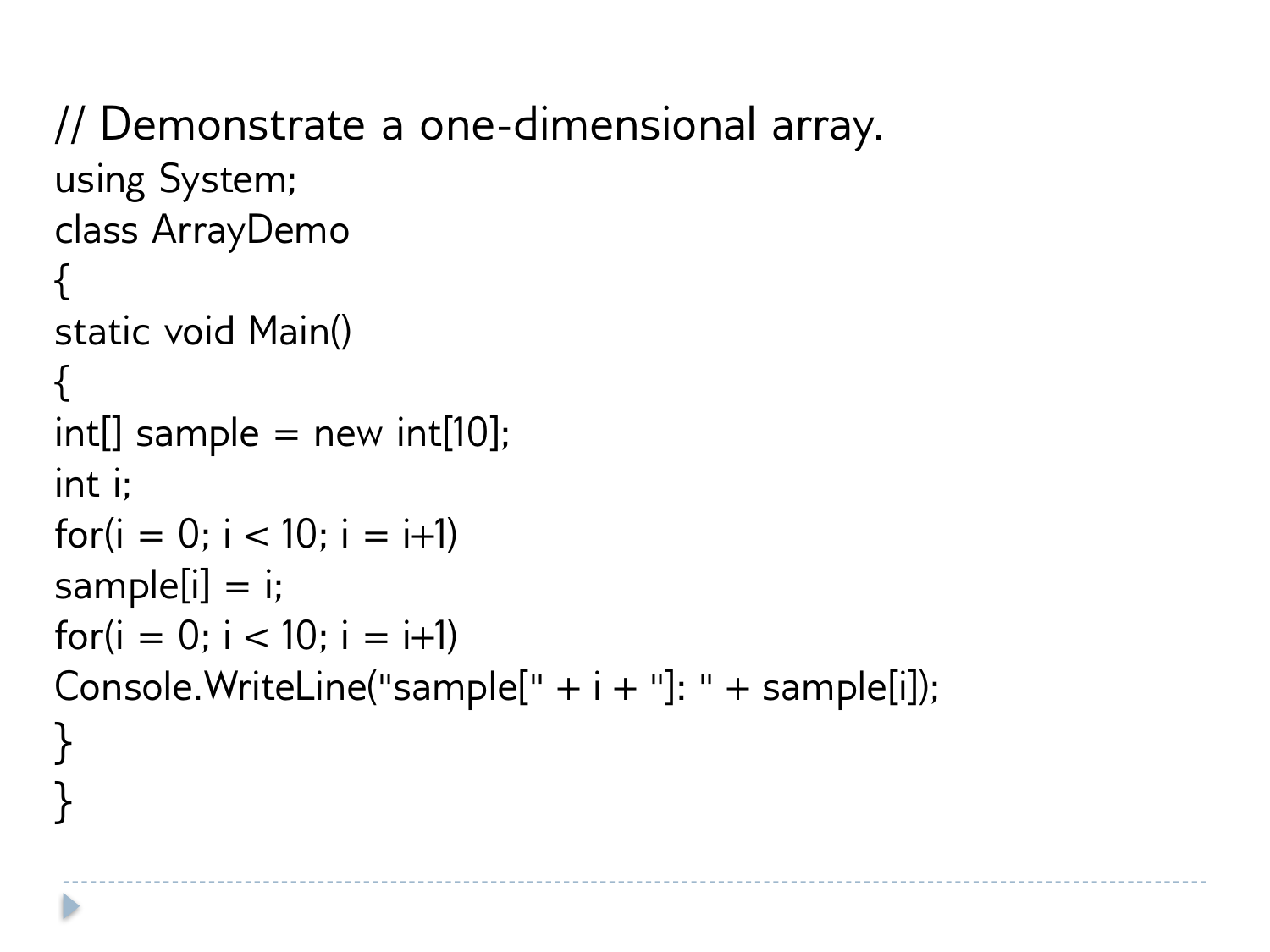

// Demonstrate a one-dimensional array.
using System;
class ArrayDemo
{
static void Main()
{
int[] sample = new int[10];
int i;
for(i = 0; i < 10; i = i+1)
sample[i] = i;
for(i = 0; i < 10; i = i+1)
Console.WriteLine("sample[" + i + "]: " + sample[i]);
}
}